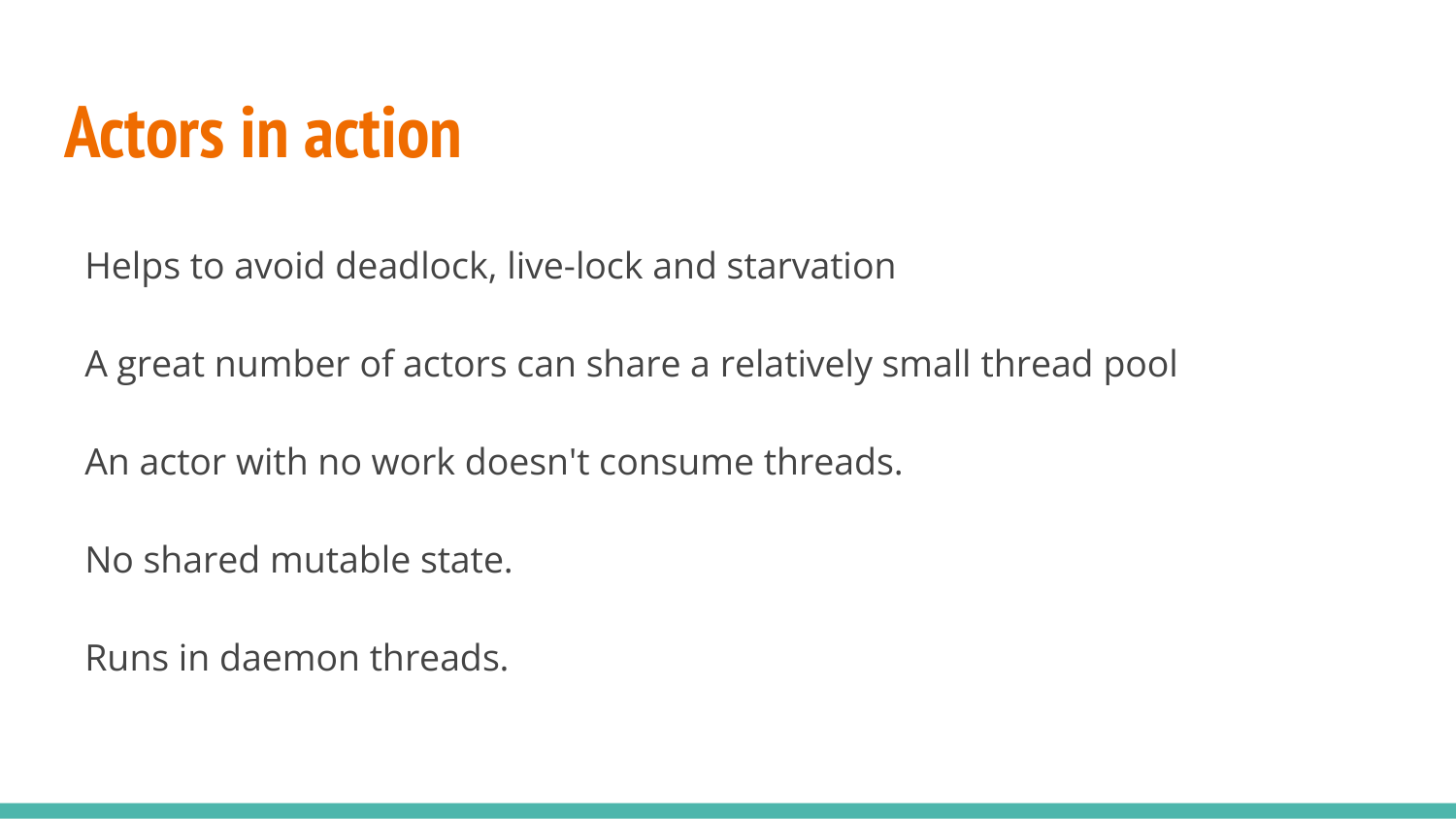

# Actors in action
Helps to avoid deadlock, live-lock and starvation
A great number of actors can share a relatively small thread pool
An actor with no work doesn't consume threads.
No shared mutable state.
Runs in daemon threads.